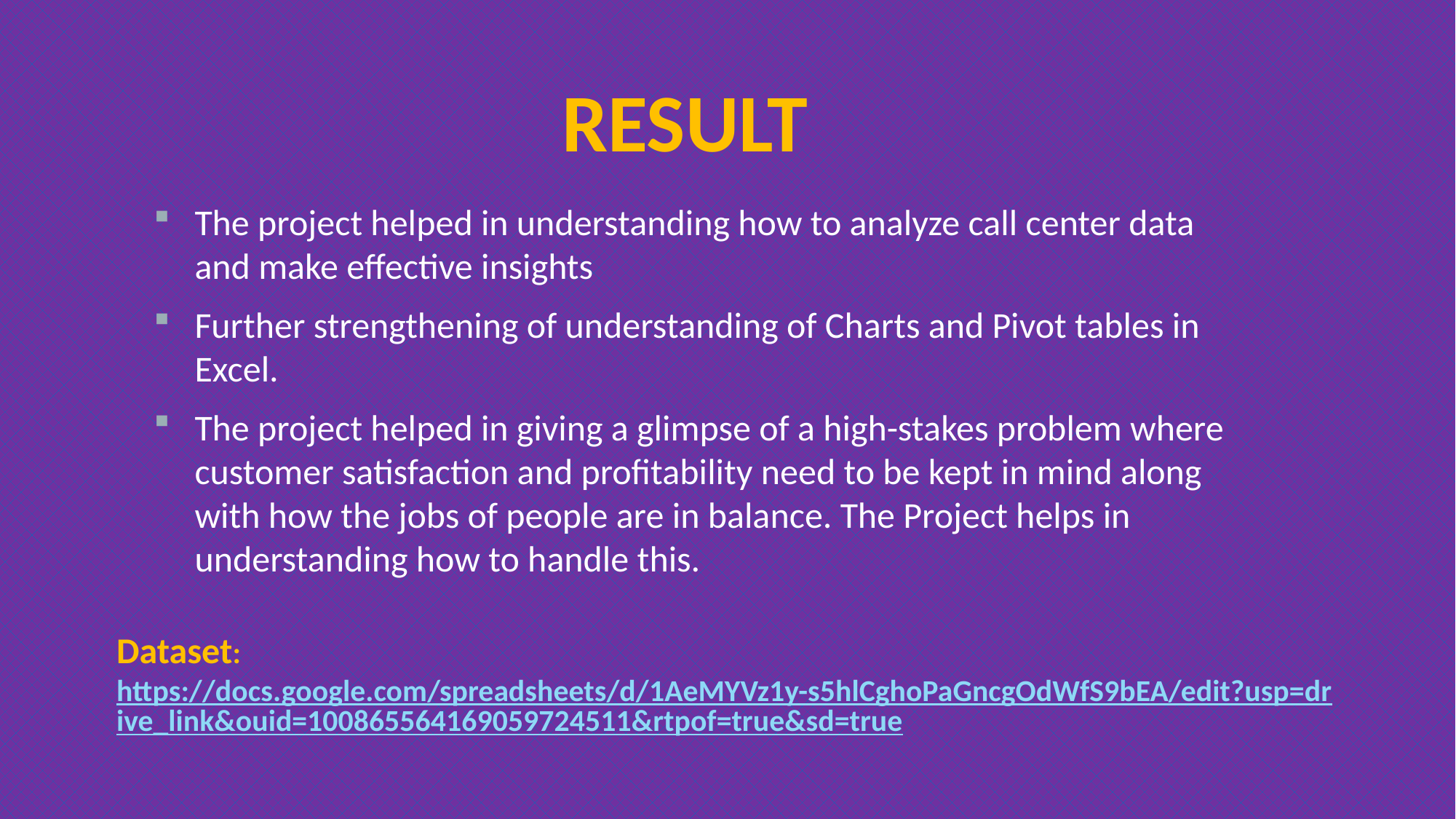

RESULT
The project helped in understanding how to analyze call center data and make effective insights
Further strengthening of understanding of Charts and Pivot tables in Excel.
The project helped in giving a glimpse of a high-stakes problem where customer satisfaction and profitability need to be kept in mind along with how the jobs of people are in balance. The Project helps in understanding how to handle this.

Dataset: https://docs.google.com/spreadsheets/d/1AeMYVz1y-s5hlCghoPaGncgOdWfS9bEA/edit?usp=drive_link&ouid=100865564169059724511&rtpof=true&sd=true